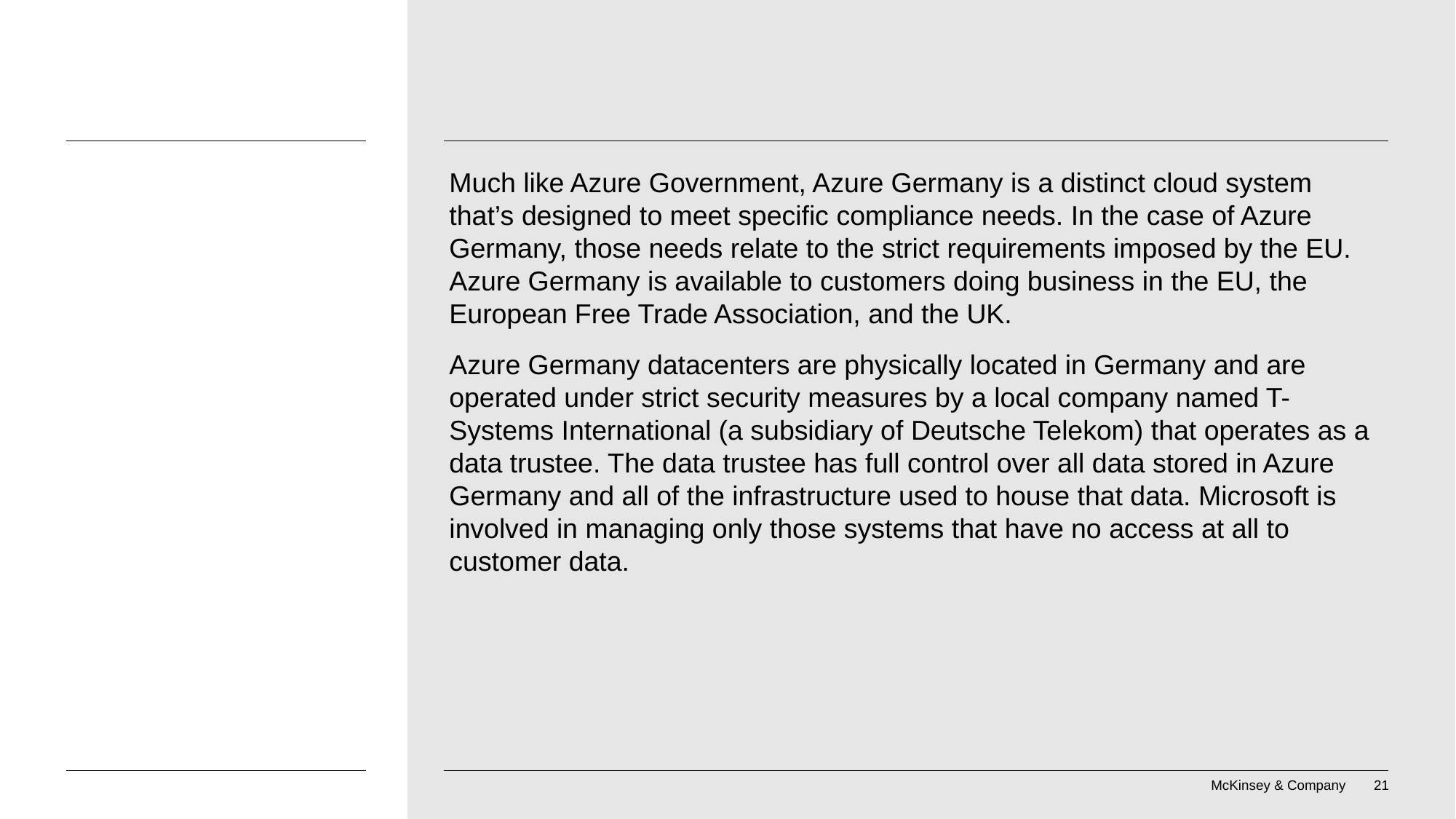

Much like Azure Government, Azure Germany is a distinct cloud system that’s designed to meet specific compliance needs. In the case of Azure Germany, those needs relate to the strict requirements imposed by the EU. Azure Germany is available to customers doing business in the EU, the European Free Trade Association, and the UK.
Azure Germany datacenters are physically located in Germany and are operated under strict security measures by a local company named T-Systems International (a subsidiary of Deutsche Telekom) that operates as a data trustee. The data trustee has full control over all data stored in Azure Germany and all of the infrastructure used to house that data. Microsoft is involved in managing only those systems that have no access at all to customer data.
#